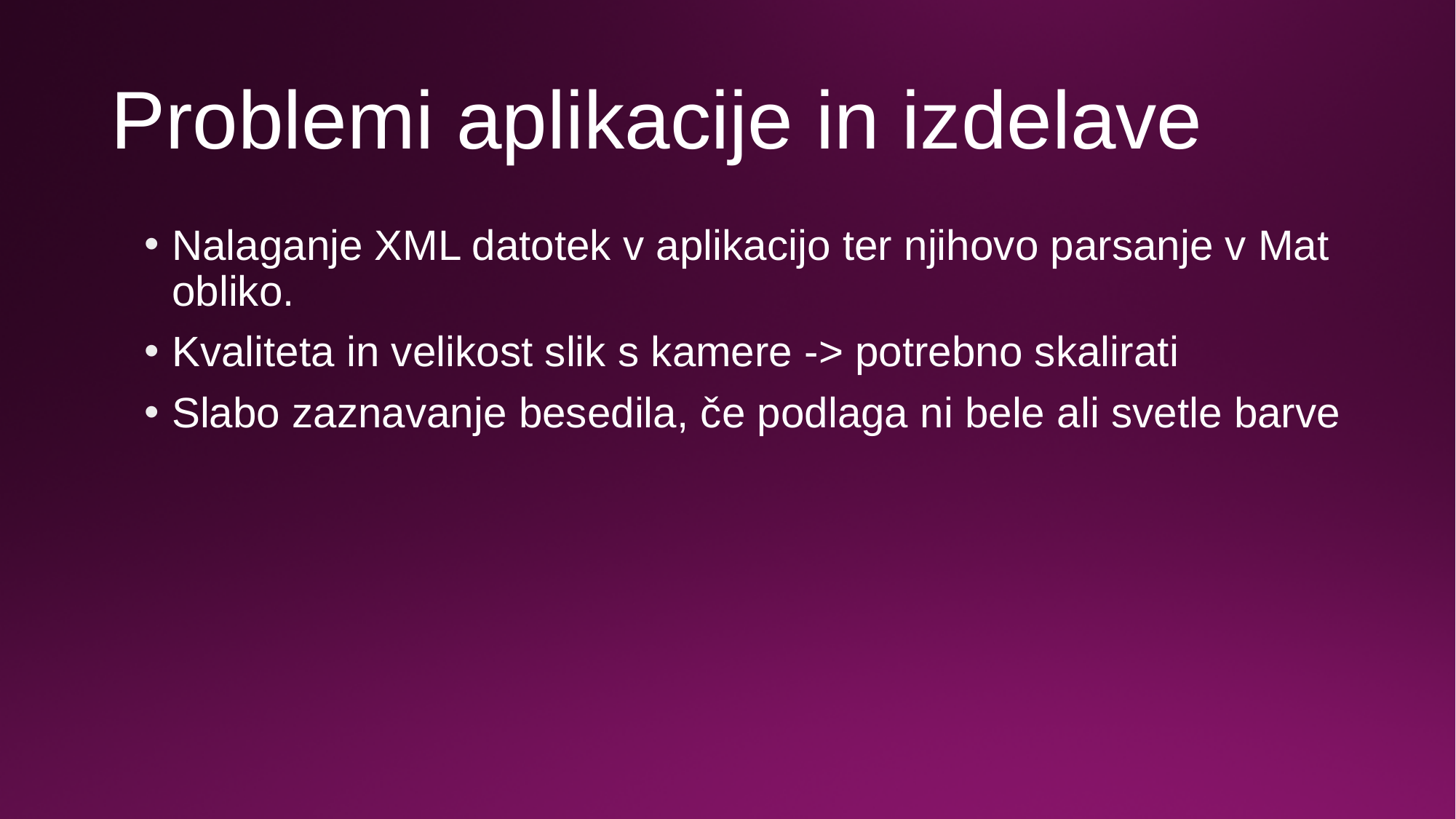

# Problemi aplikacije in izdelave
Nalaganje XML datotek v aplikacijo ter njihovo parsanje v Mat obliko.
Kvaliteta in velikost slik s kamere -> potrebno skalirati
Slabo zaznavanje besedila, če podlaga ni bele ali svetle barve